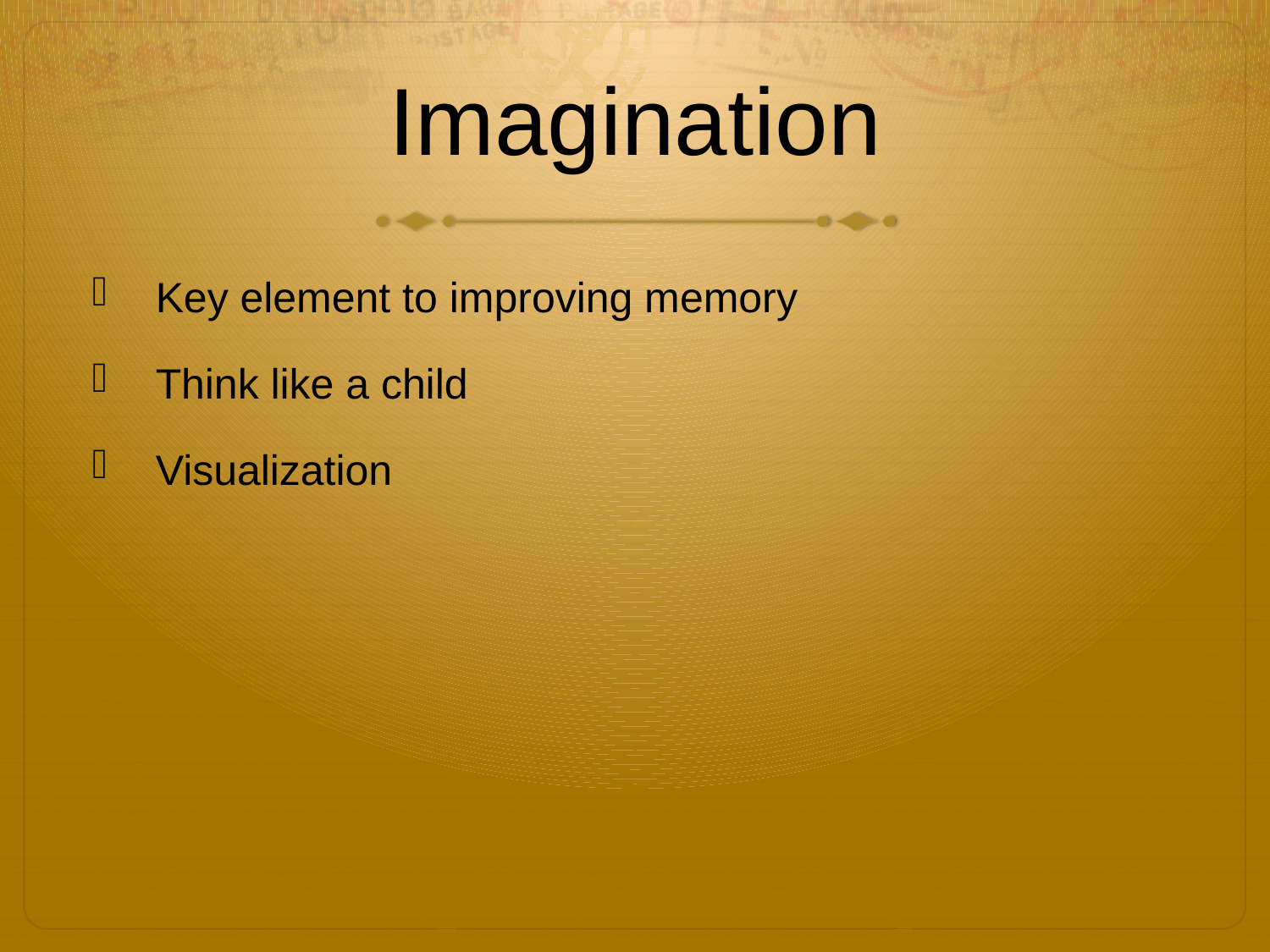

# Imagination
Key element to improving memory
Think like a child
Visualization